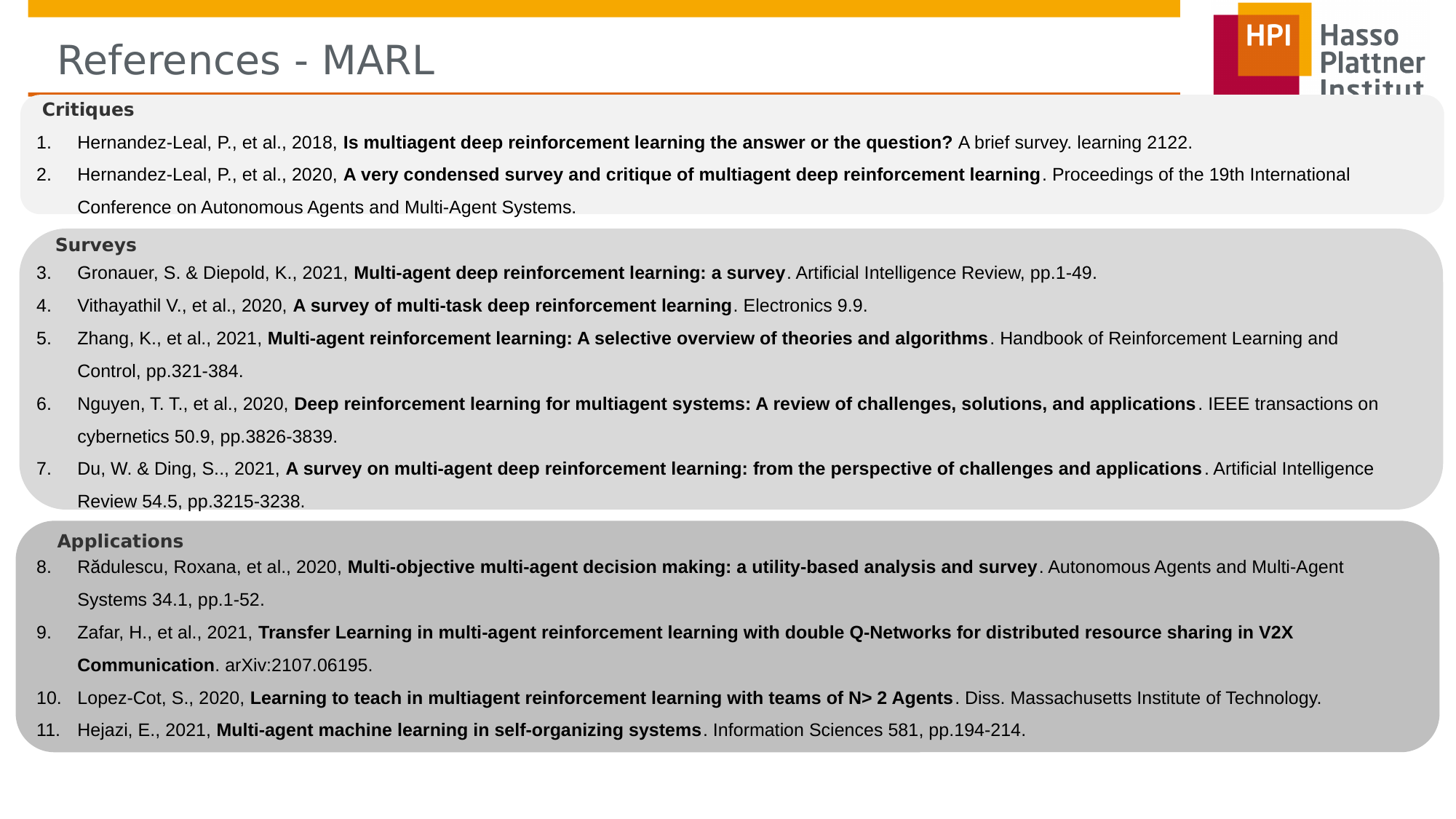

# References - MARL

Critiques
Hernandez-Leal, P., et al., 2018, Is multiagent deep reinforcement learning the answer or the question? A brief survey. learning 2122.
Hernandez-Leal, P., et al., 2020, A very condensed survey and critique of multiagent deep reinforcement learning. Proceedings of the 19th International Conference on Autonomous Agents and Multi-Agent Systems.

Gronauer, S. & Diepold, K., 2021, Multi-agent deep reinforcement learning: a survey. Artificial Intelligence Review, pp.1-49.
Vithayathil V., et al., 2020, A survey of multi-task deep reinforcement learning. Electronics 9.9.
Zhang, K., et al., 2021, Multi-agent reinforcement learning: A selective overview of theories and algorithms. Handbook of Reinforcement Learning and Control, pp.321-384.
Nguyen, T. T., et al., 2020, Deep reinforcement learning for multiagent systems: A review of challenges, solutions, and applications. IEEE transactions on cybernetics 50.9, pp.3826-3839.
Du, W. & Ding, S.., 2021, A survey on multi-agent deep reinforcement learning: from the perspective of challenges and applications. Artificial Intelligence Review 54.5, pp.3215-3238.

Rădulescu, Roxana, et al., 2020, Multi-objective multi-agent decision making: a utility-based analysis and survey. Autonomous Agents and Multi-Agent Systems 34.1, pp.1-52.
Zafar, H., et al., 2021, Transfer Learning in multi-agent reinforcement learning with double Q-Networks for distributed resource sharing in V2X Communication. arXiv:2107.06195.
Lopez-Cot, S., 2020, Learning to teach in multiagent reinforcement learning with teams of N> 2 Agents. Diss. Massachusetts Institute of Technology.
Hejazi, E., 2021, Multi-agent machine learning in self-organizing systems. Information Sciences 581, pp.194-214.

Surveys

Applications